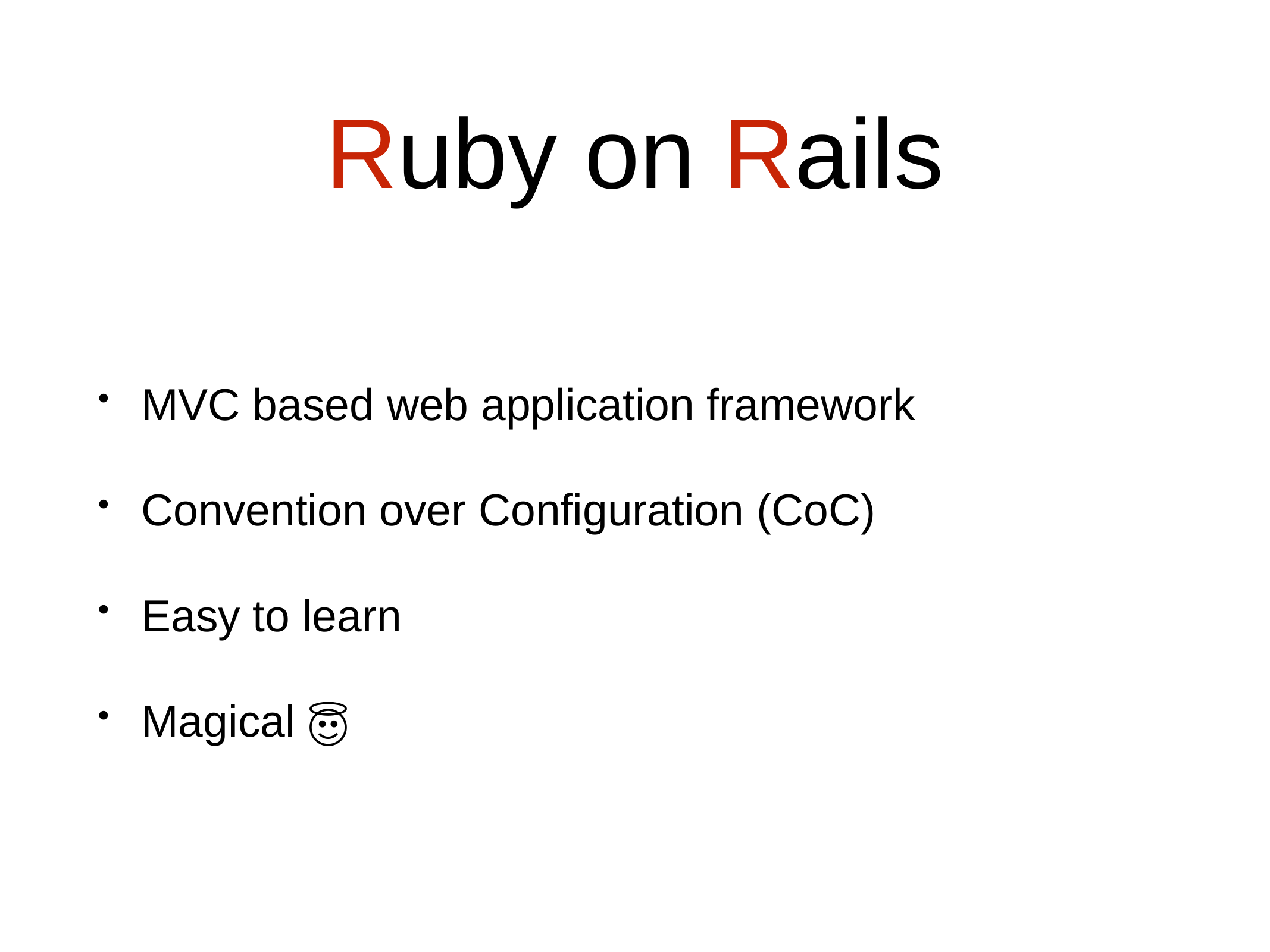

# Ruby on Rails
MVC based web application framework
Convention over Configuration (CoC)
Easy to learn
Magical 😇